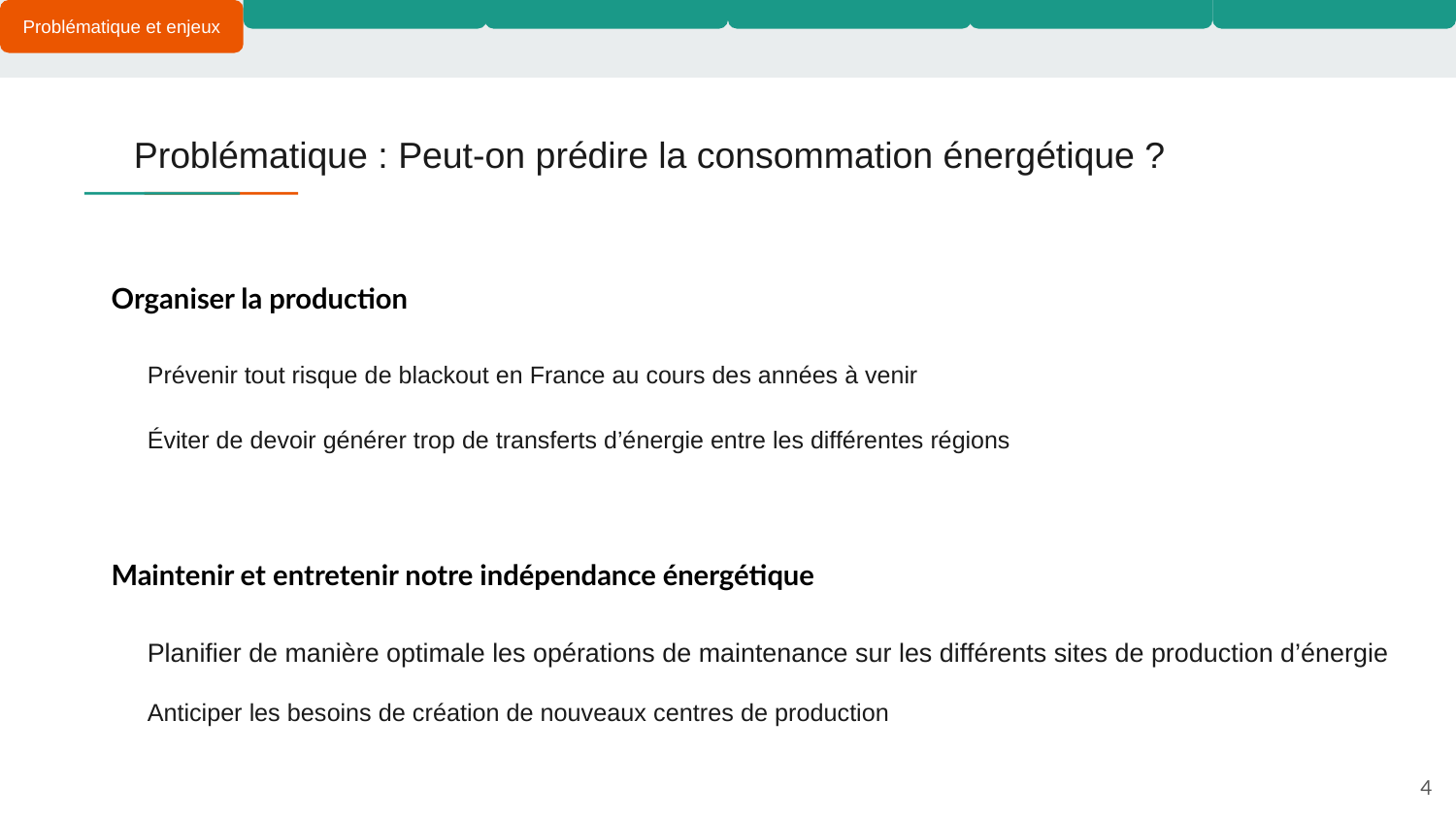

Problématique et enjeux

Problématique : Peut-on prédire la consommation énergétique ?
Organiser la production
Prévenir tout risque de blackout en France au cours des années à venir
Éviter de devoir générer trop de transferts d’énergie entre les différentes régions
Maintenir et entretenir notre indépendance énergétique
Planifier de manière optimale les opérations de maintenance sur les différents sites de production d’énergie
Anticiper les besoins de création de nouveaux centres de production
4